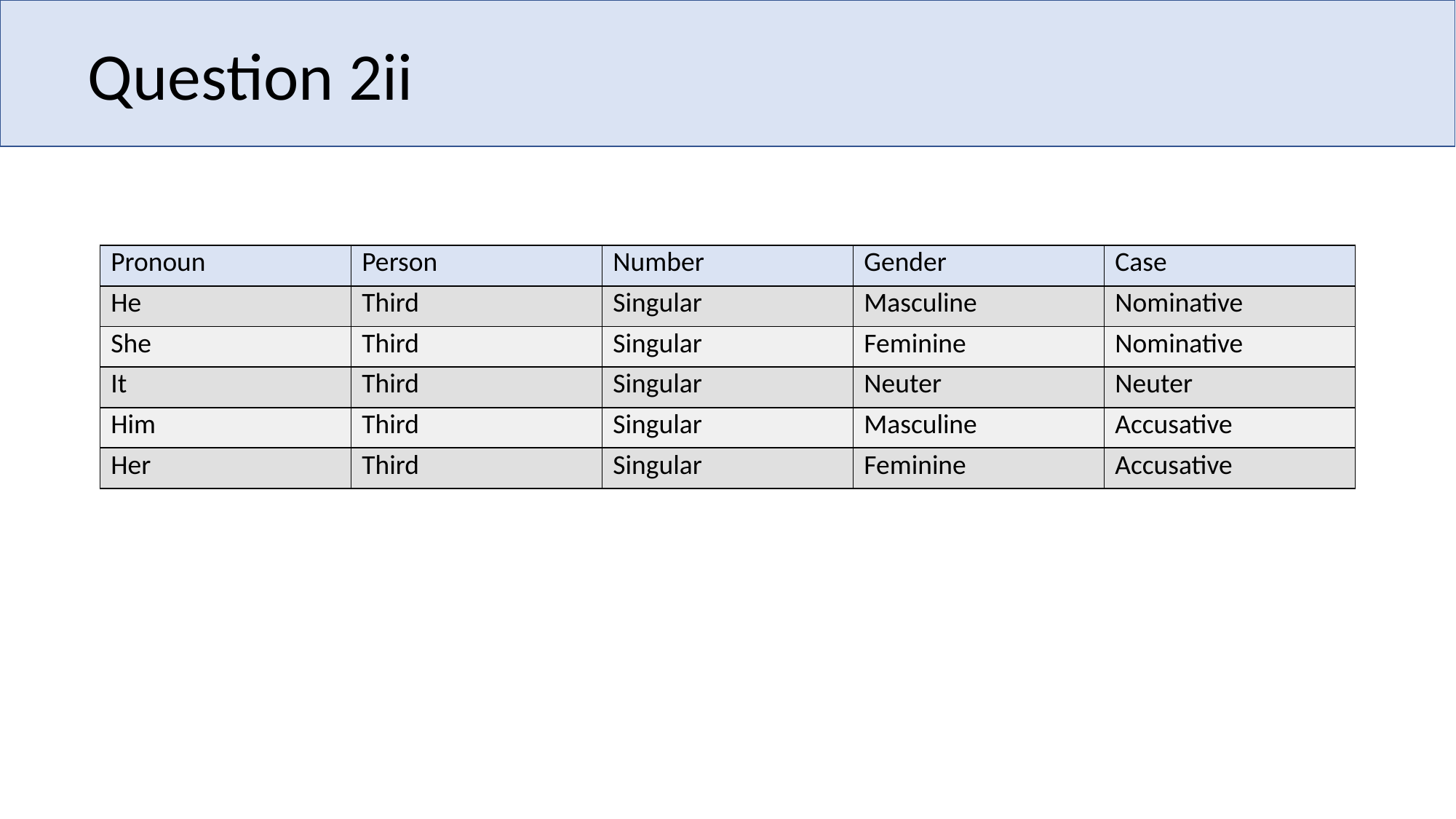

# Question 2ii

| Pronoun | Person | Number | Gender | Case |
| --- | --- | --- | --- | --- |
| He | Third | Singular | Masculine | Nominative |
| She | Third | Singular | Feminine | Nominative |
| It | Third | Singular | Neuter | Neuter |
| Him | Third | Singular | Masculine | Accusative |
| Her | Third | Singular | Feminine | Accusative |